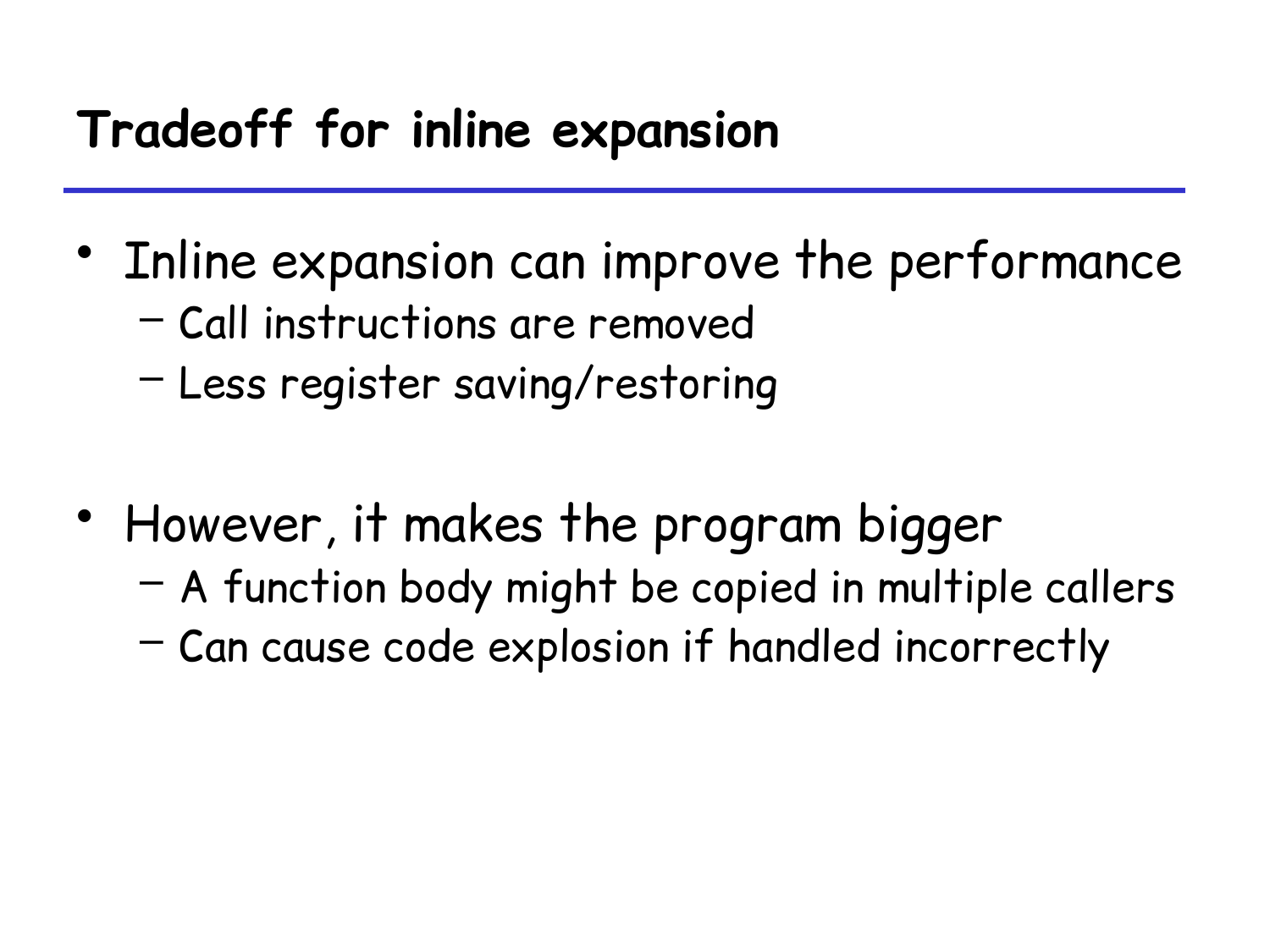

# Tradeoff for inline expansion
Inline expansion can improve the performance
Call instructions are removed
Less register saving/restoring

However, it makes the program bigger
A function body might be copied in multiple callers
Can cause code explosion if handled incorrectly
94